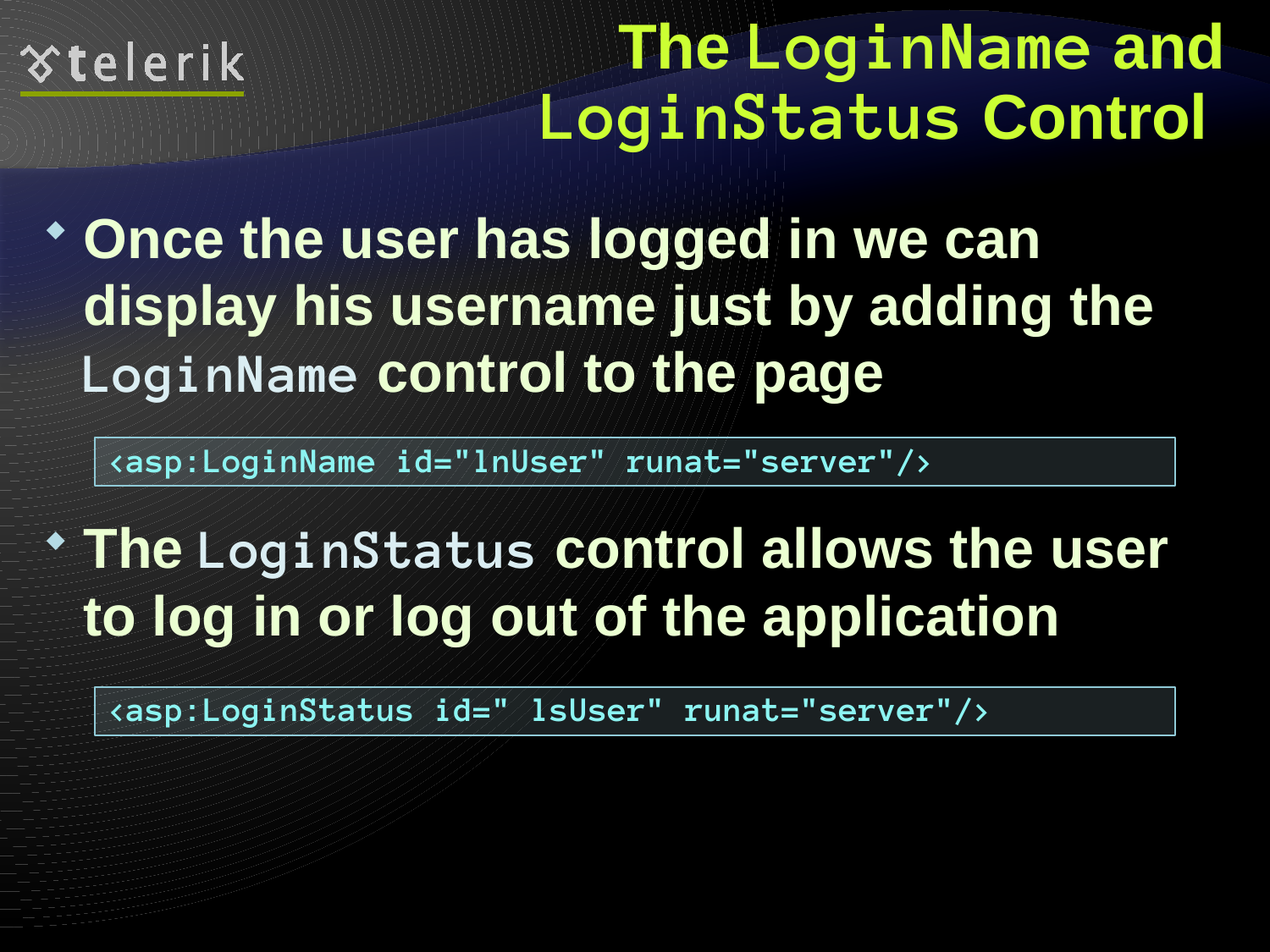

# The LoginName and LoginStatus Control
Once the user has logged in we can display his username just by adding the LoginName control to the page

The LoginStatus control allows the user to log in or log out of the application
<asp:LoginName id="lnUser" runat="server"/>
<asp:LoginStatus id=" lsUser" runat="server"/>